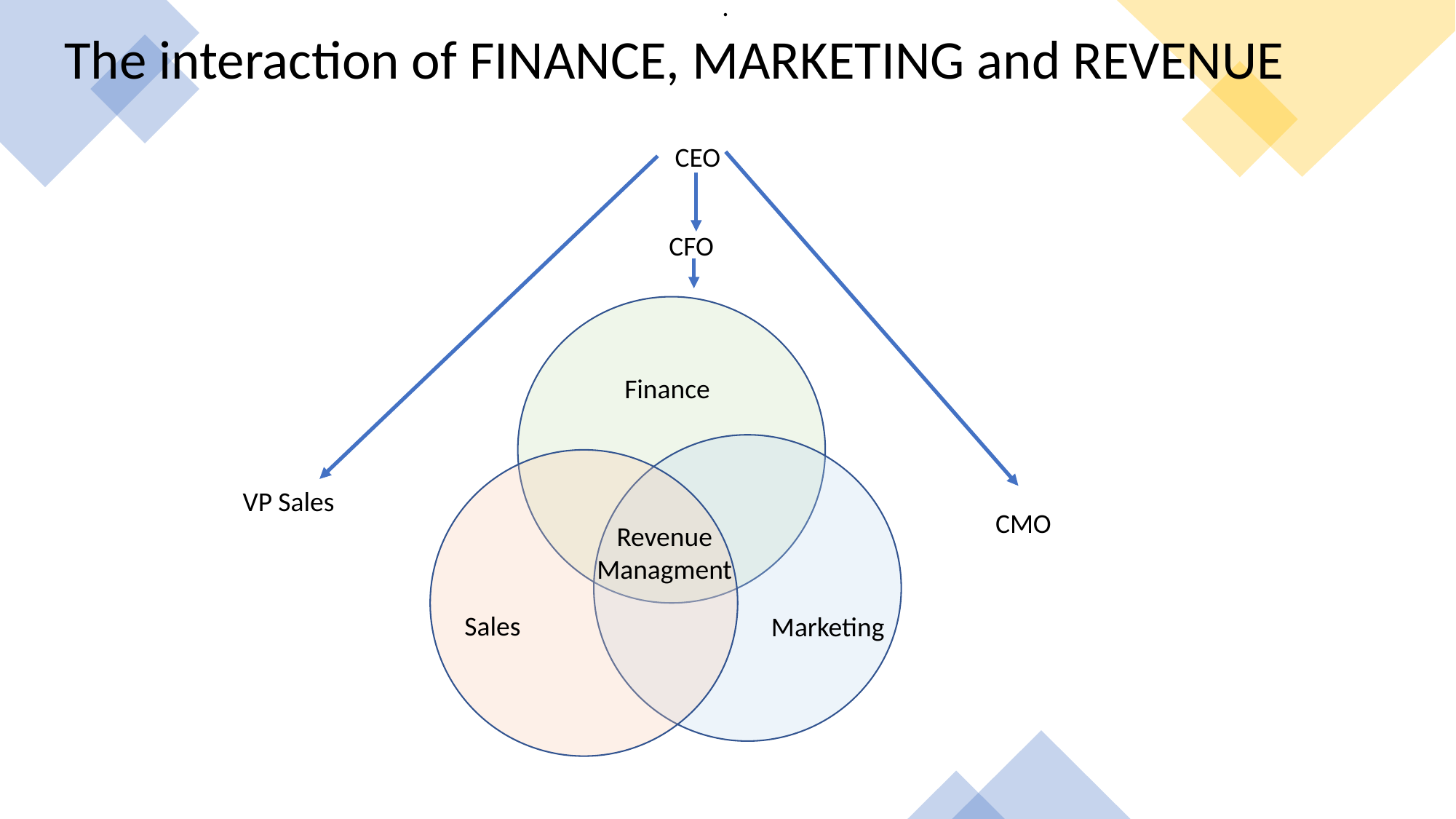

.
# The interaction of FINANCE, MARKETING and REVENUE

CEO
CFO

Finance

Sales
Marketing
VP Sales
CMO
Revenue
Managment